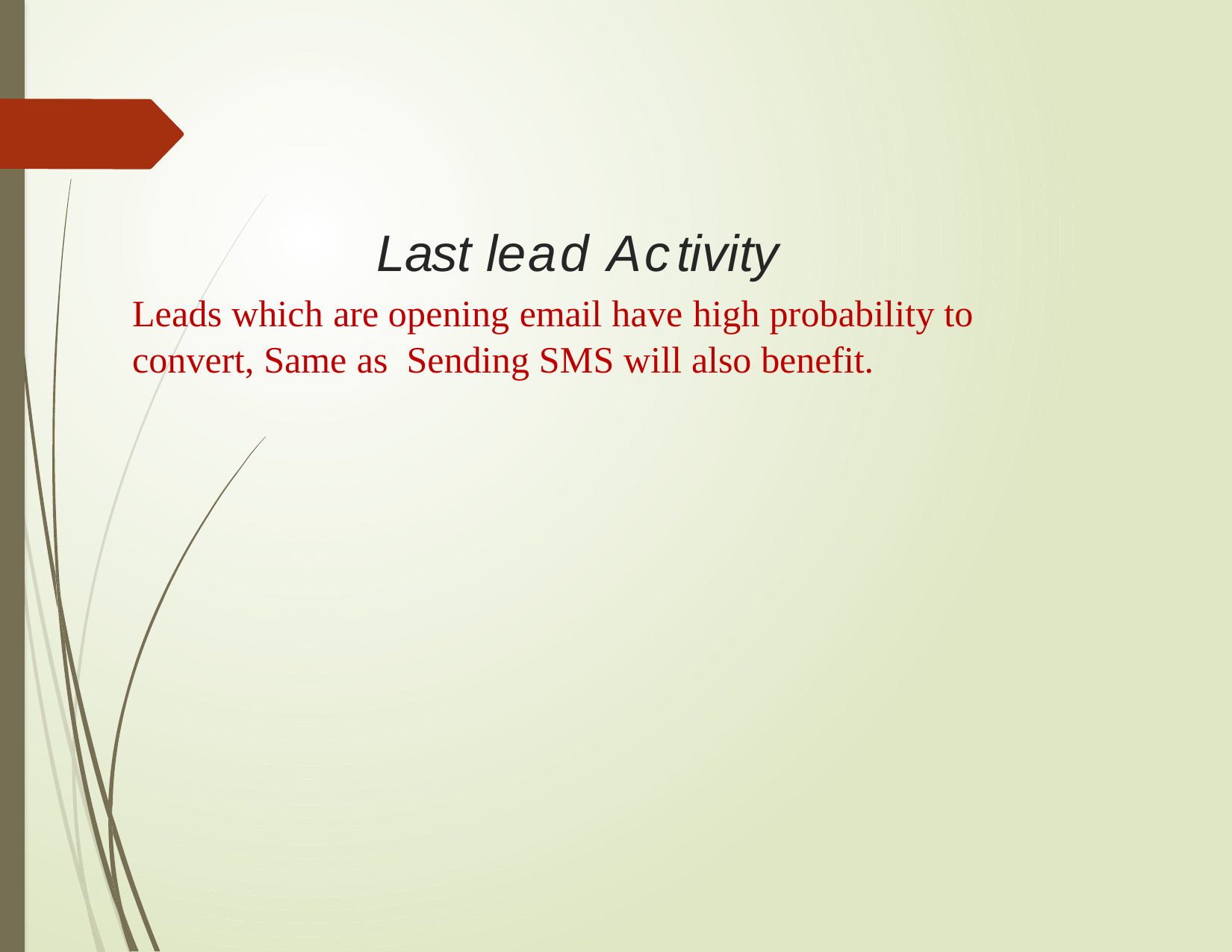

# Last lead Activity
Leads which are opening email have high probability to convert, Same as  Sending SMS will also benefit.